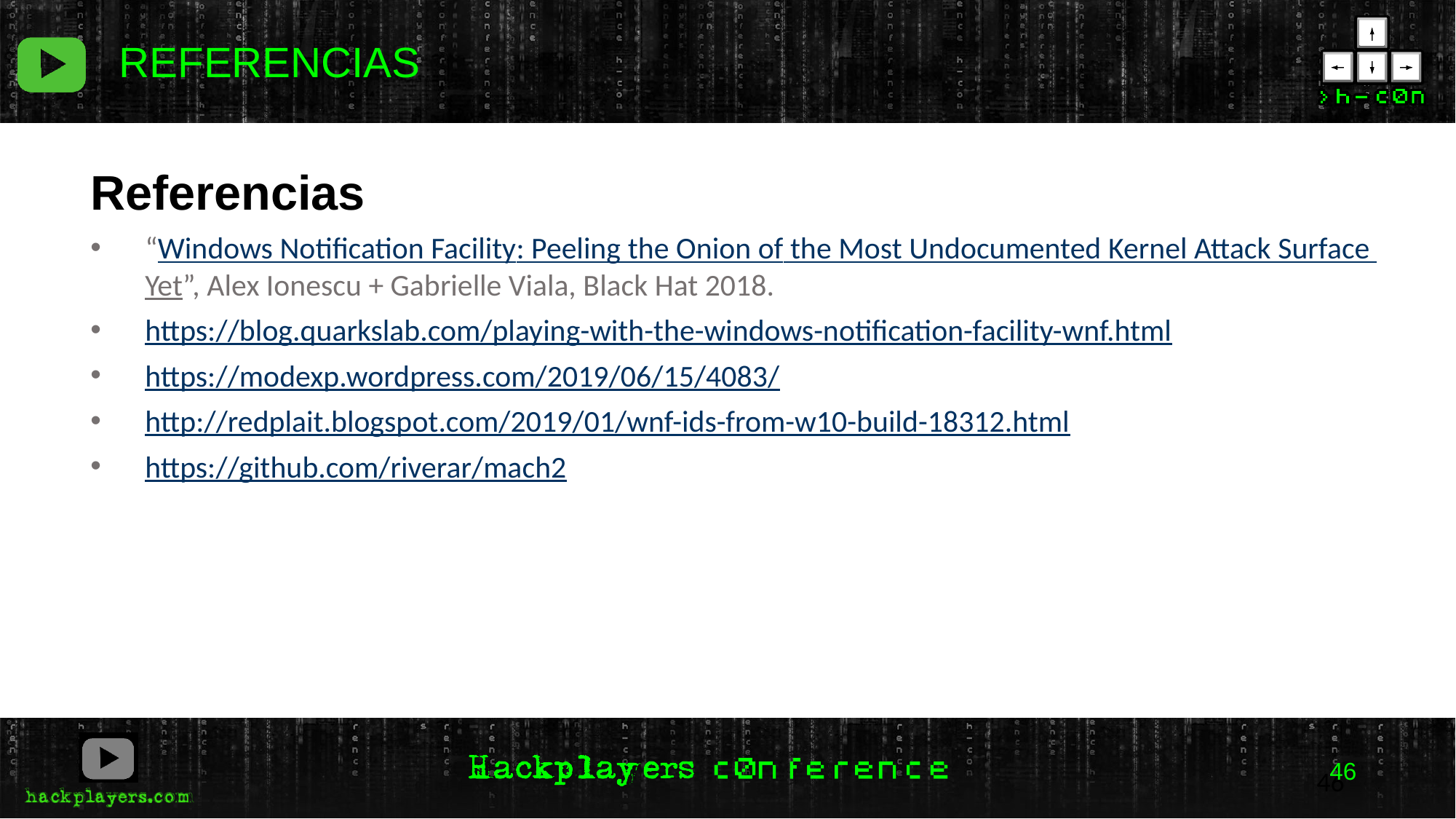

REFERENCIAS

Referencias
“Windows Notification Facility: Peeling the Onion of the Most Undocumented Kernel Attack Surface Yet”, Alex Ionescu + Gabrielle Viala, Black Hat 2018.
https://blog.quarkslab.com/playing-with-the-windows-notification-facility-wnf.html
https://modexp.wordpress.com/2019/06/15/4083/
http://redplait.blogspot.com/2019/01/wnf-ids-from-w10-build-18312.html
https://github.com/riverar/mach2

46
46